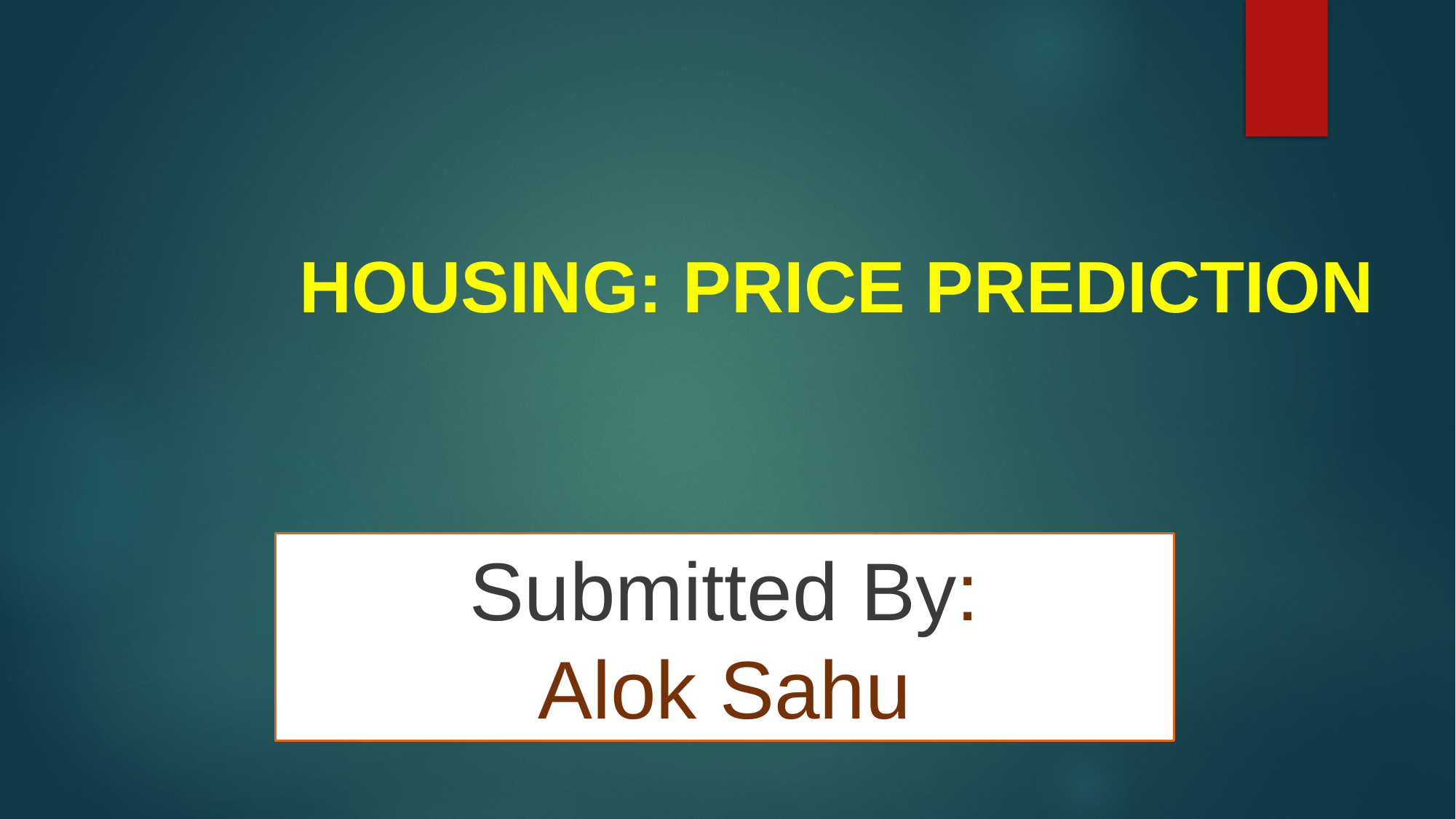

HOUSING: PRICE PREDICTION
Submitted By:
Alok Sahu